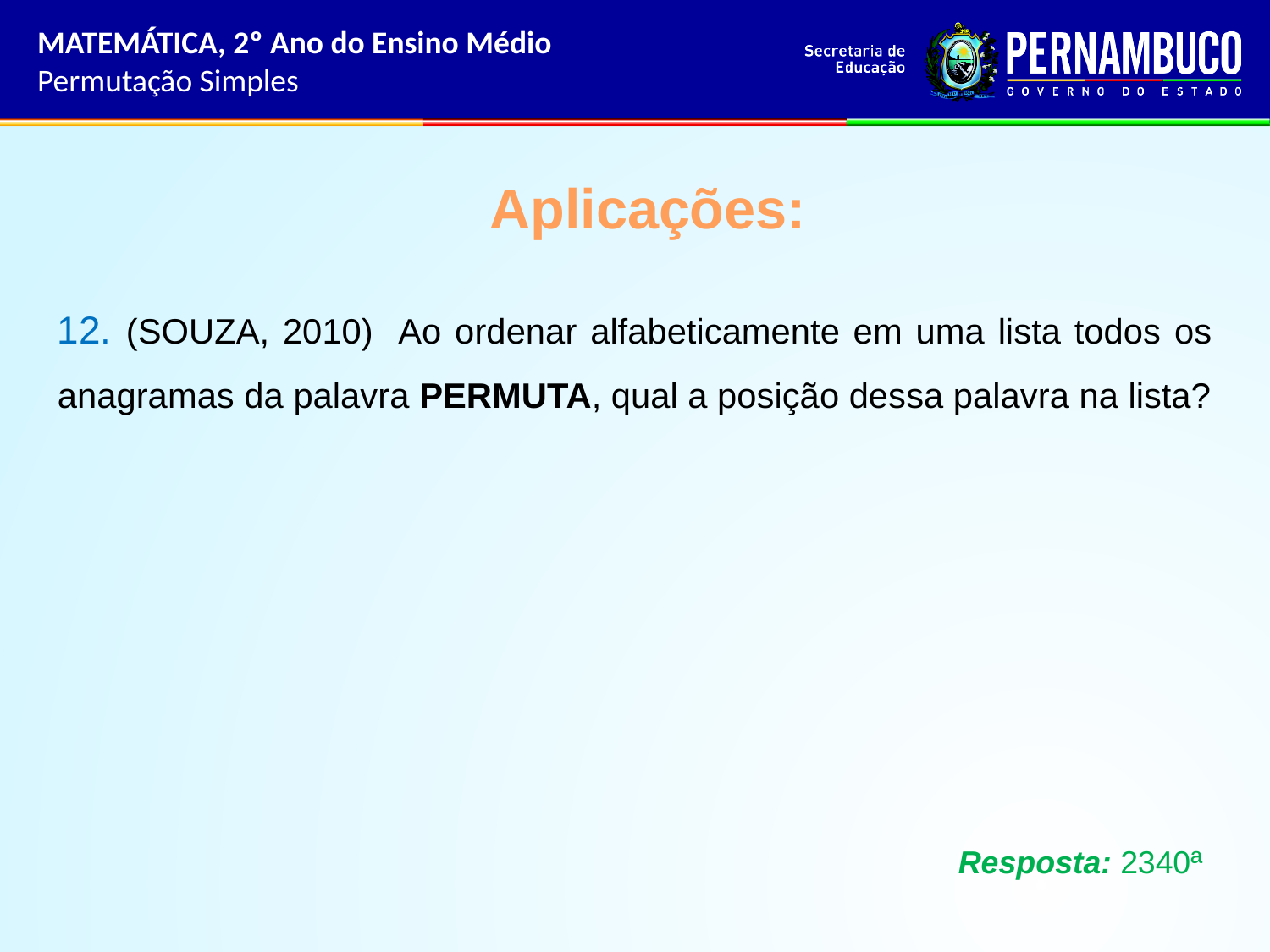

MATEMÁTICA, 2º Ano do Ensino Médio
Permutação Simples
Aplicações:
12. (SOUZA, 2010)  Ao ordenar alfabeticamente em uma lista todos os anagramas da palavra PERMUTA, qual a posição dessa palavra na lista?

Resposta: 2340ª